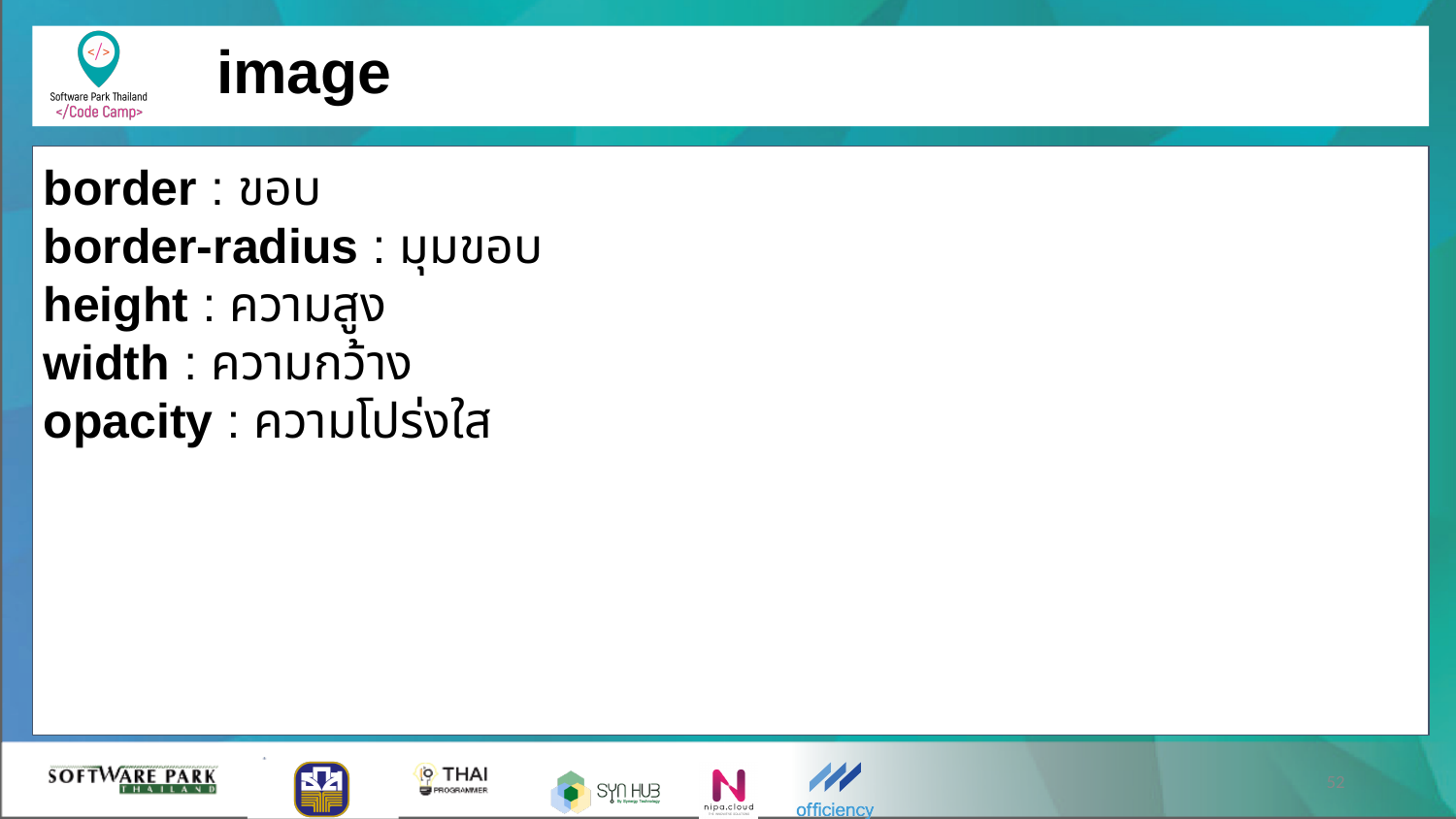

# image
border : ขอบ
border-radius : มุมขอบ
height : ความสูง
width : ความกว้าง
opacity : ความโปร่งใส

52